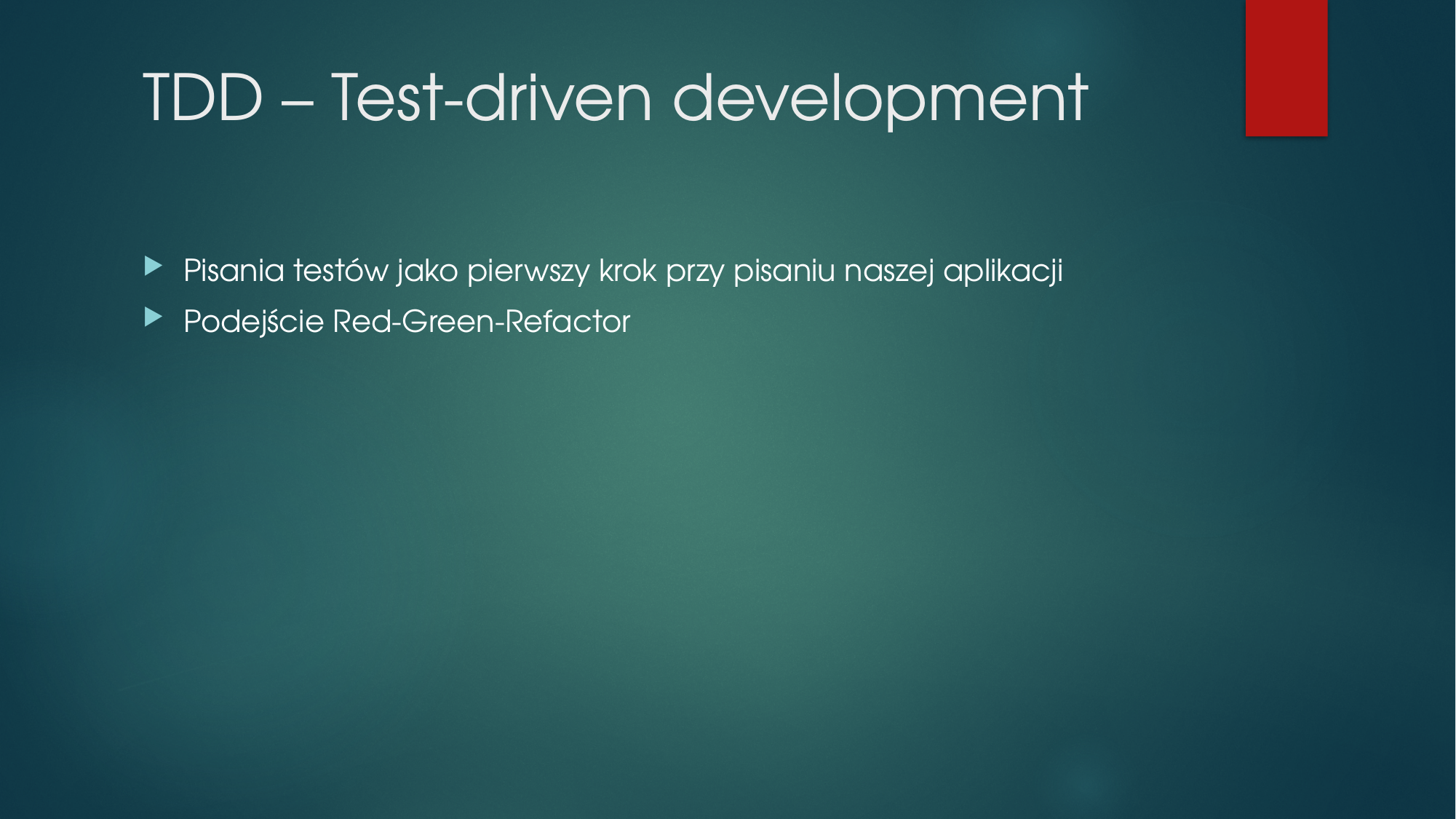

# TDD – Test-driven development
Pisania testów jako pierwszy krok przy pisaniu naszej aplikacji
Podejście Red-Green-Refactor